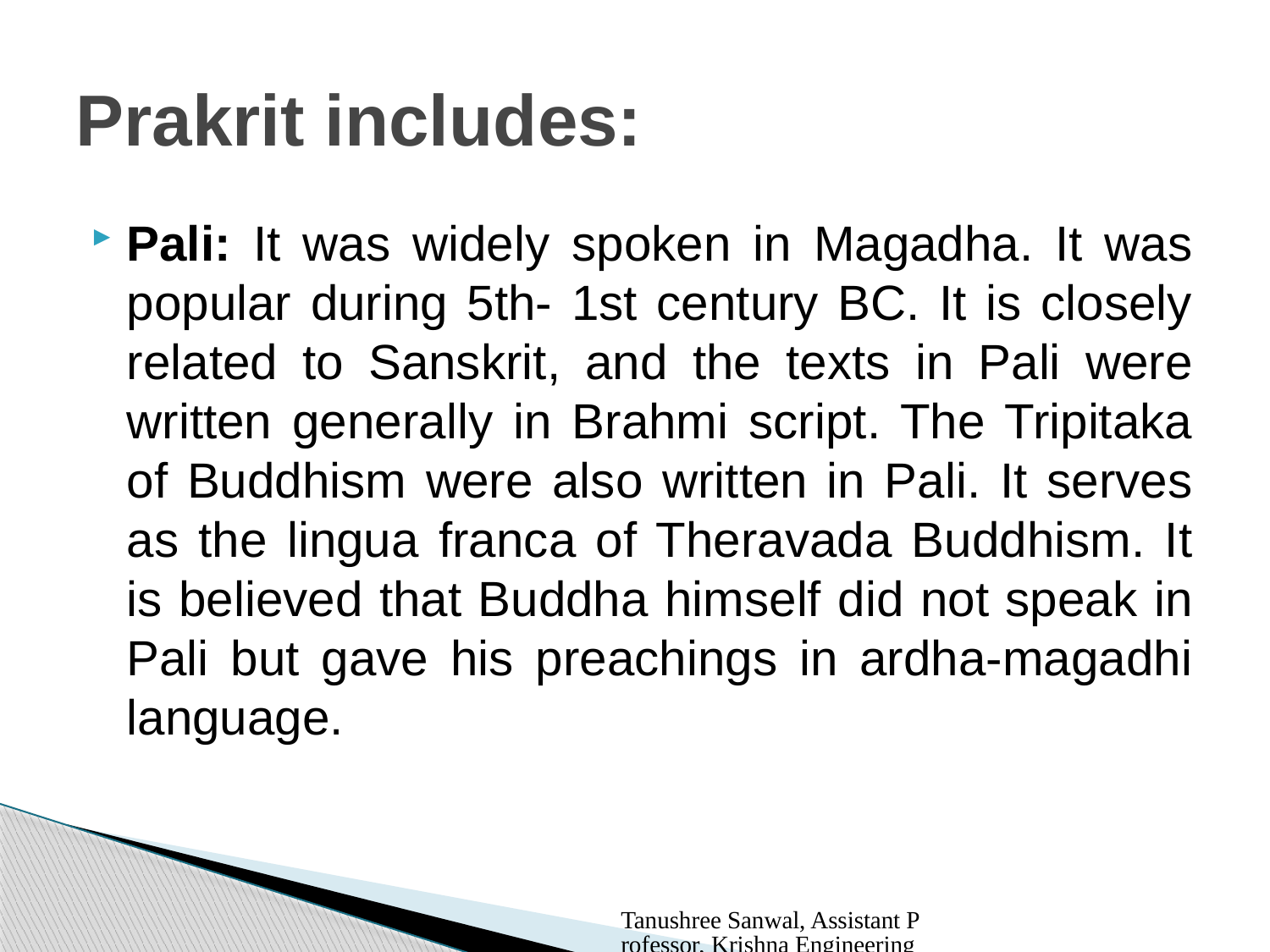

# Prakrit includes:
Pali: It was widely spoken in Magadha. It was popular during 5th- 1st century BC. It is closely related to Sanskrit, and the texts in Pali were written generally in Brahmi script. The Tripitaka of Buddhism were also written in Pali. It serves as the lingua franca of Theravada Buddhism. It is believed that Buddha himself did not speak in Pali but gave his preachings in ardha-magadhi language.
Tanushree Sanwal, Assistant Professor, Krishna Engineering College, Gzb